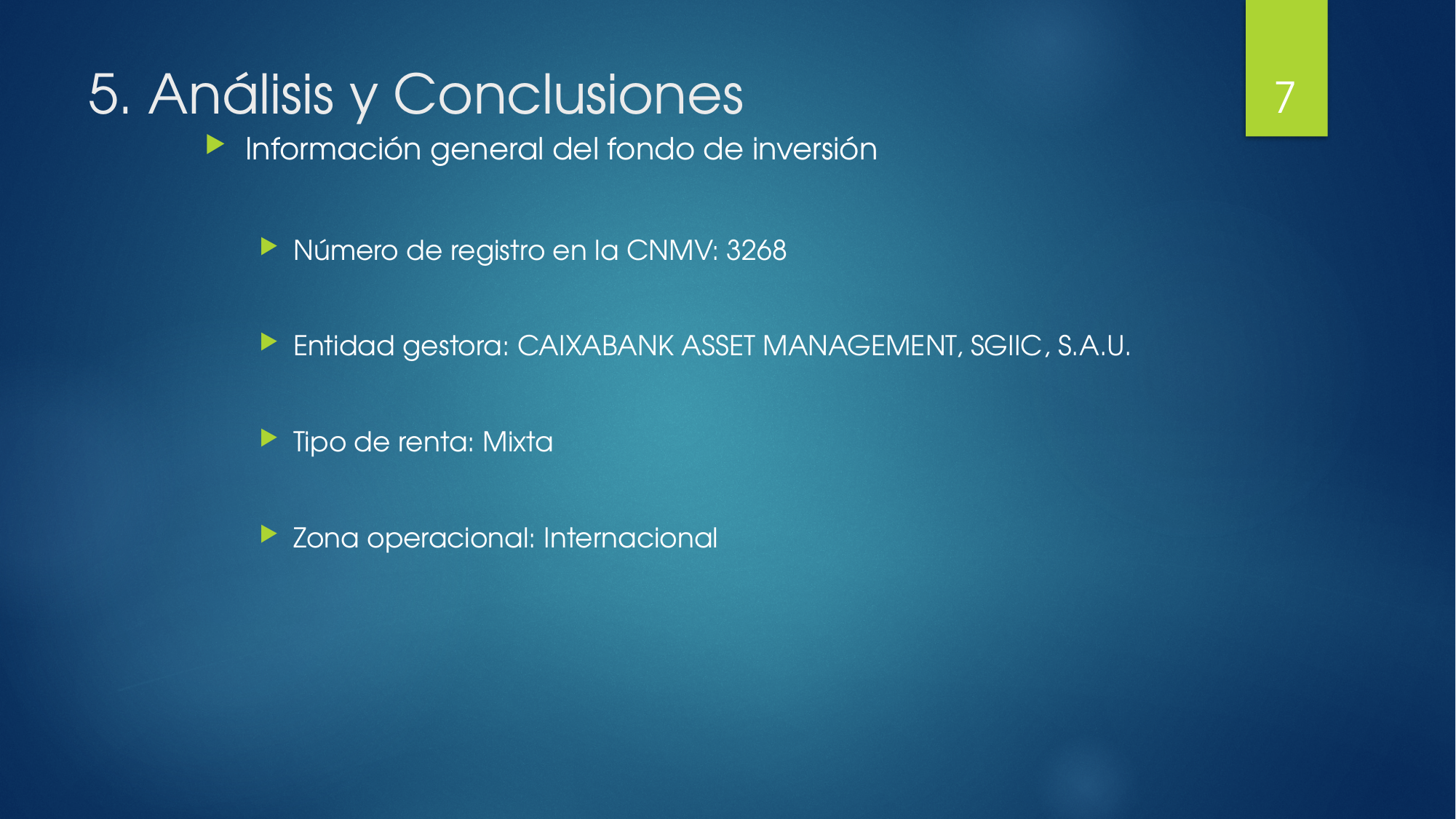

7
# 5. Análisis y Conclusiones
Información general del fondo de inversión

Número de registro en la CNMV: 3268

Entidad gestora: CAIXABANK ASSET MANAGEMENT, SGIIC, S.A.U.

Tipo de renta: Mixta

Zona operacional: Internacional